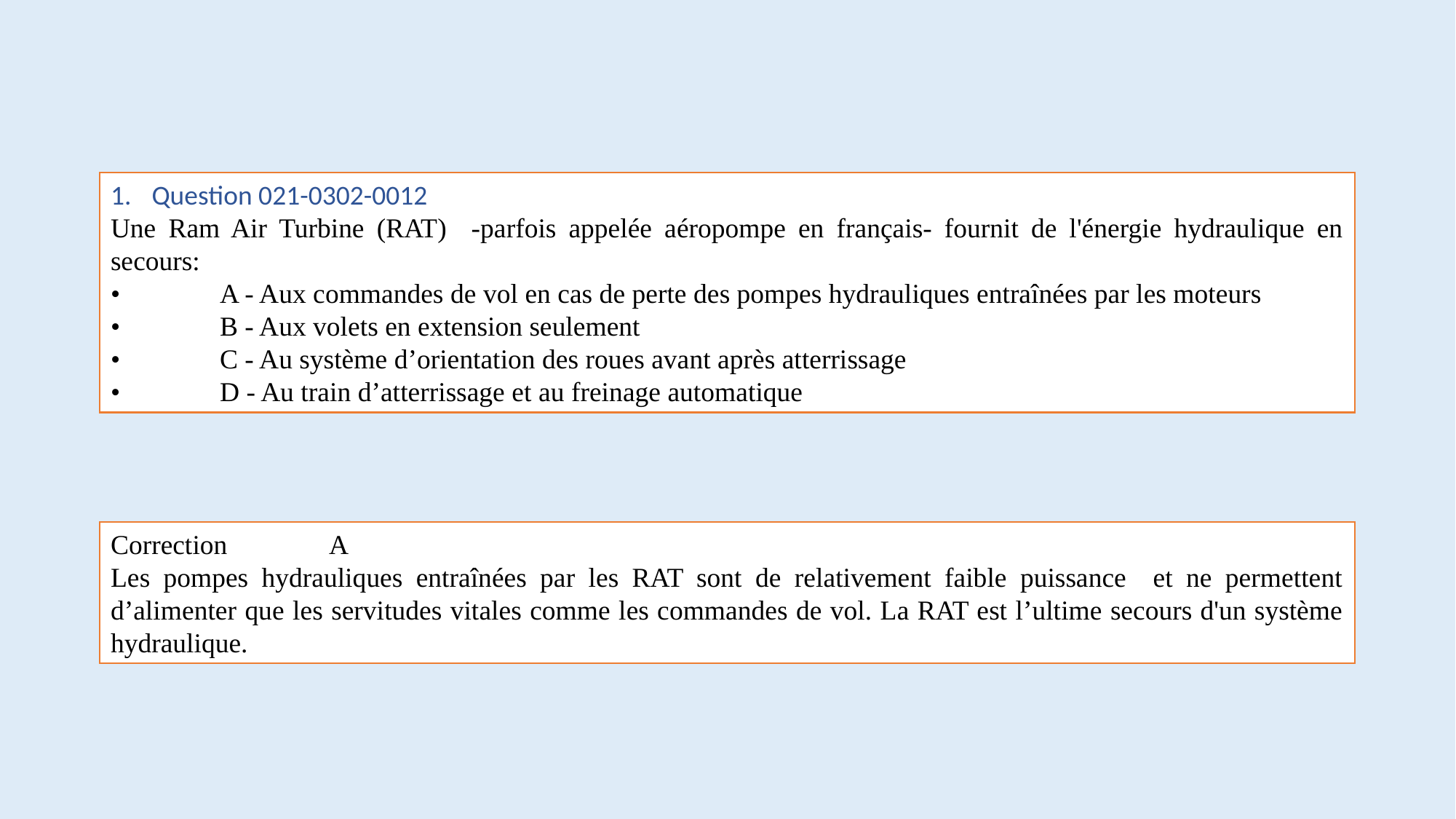

#
Question 021-0302-0012
Une Ram Air Turbine (RAT)  -parfois appelée aéropompe en français- fournit de l'énergie hydraulique en secours:
•	A - Aux commandes de vol en cas de perte des pompes hydrauliques entraînées par les moteurs
•	B - Aux volets en extension seulement
•	C - Au système d’orientation des roues avant après atterrissage
•	D - Au train d’atterrissage et au freinage automatique
Correction	A
Les pompes hydrauliques entraînées par les RAT sont de relativement faible puissance  et ne permettent d’alimenter que les servitudes vitales comme les commandes de vol. La RAT est l’ultime secours d'un système hydraulique.